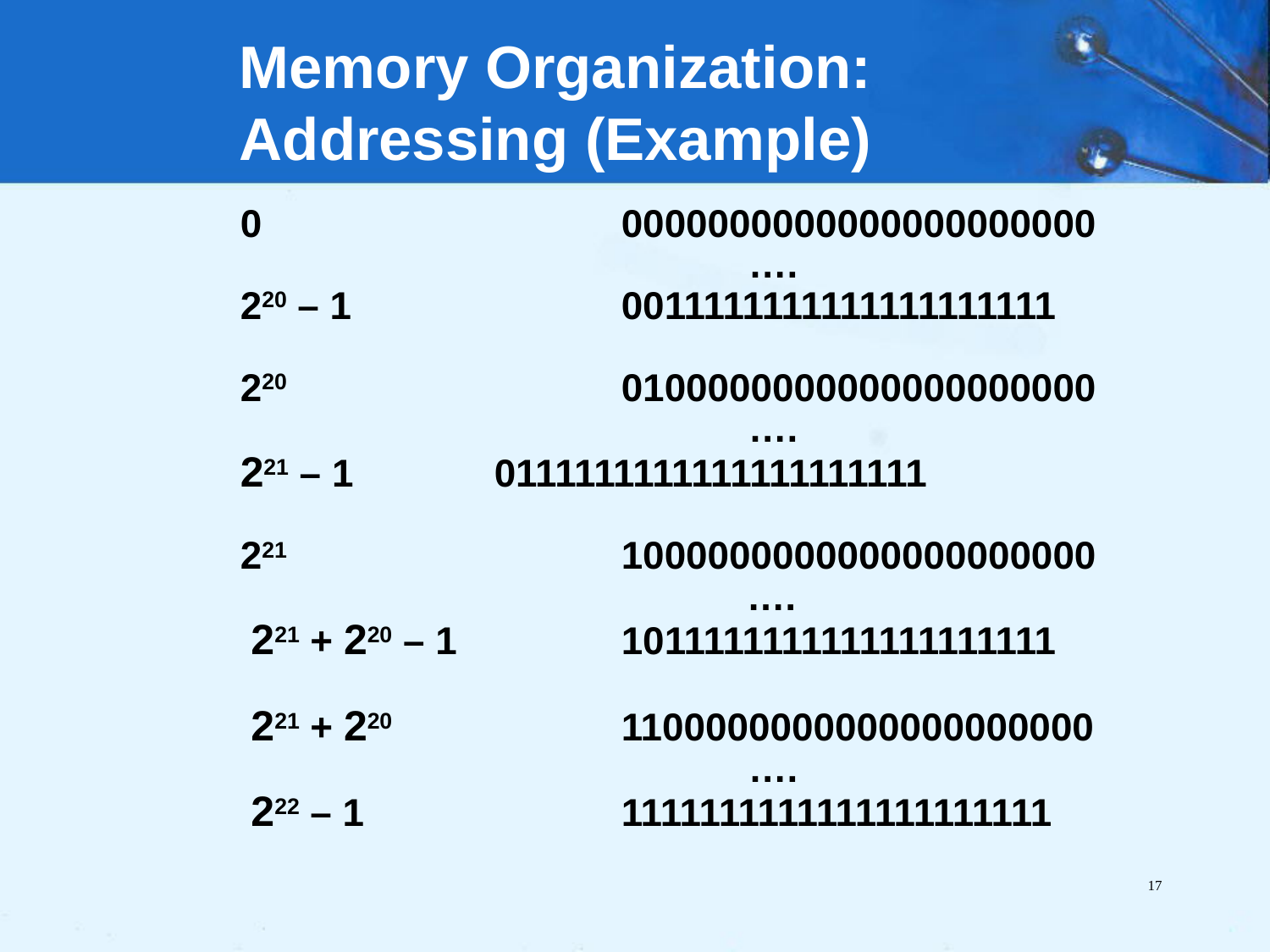

Memory Organization:
Addressing (Example)
		0			0000000000000000000000
    						….
  		220 – 1			0011111111111111111111

		220			0100000000000000000000
    						….
		221 – 1 		0111111111111111111111

		221			1000000000000000000000
    						.…
		 221 + 220 – 1 		1011111111111111111111

           	 221 + 220  		1100000000000000000000
						….
		 222 – 1 		1111111111111111111111
17